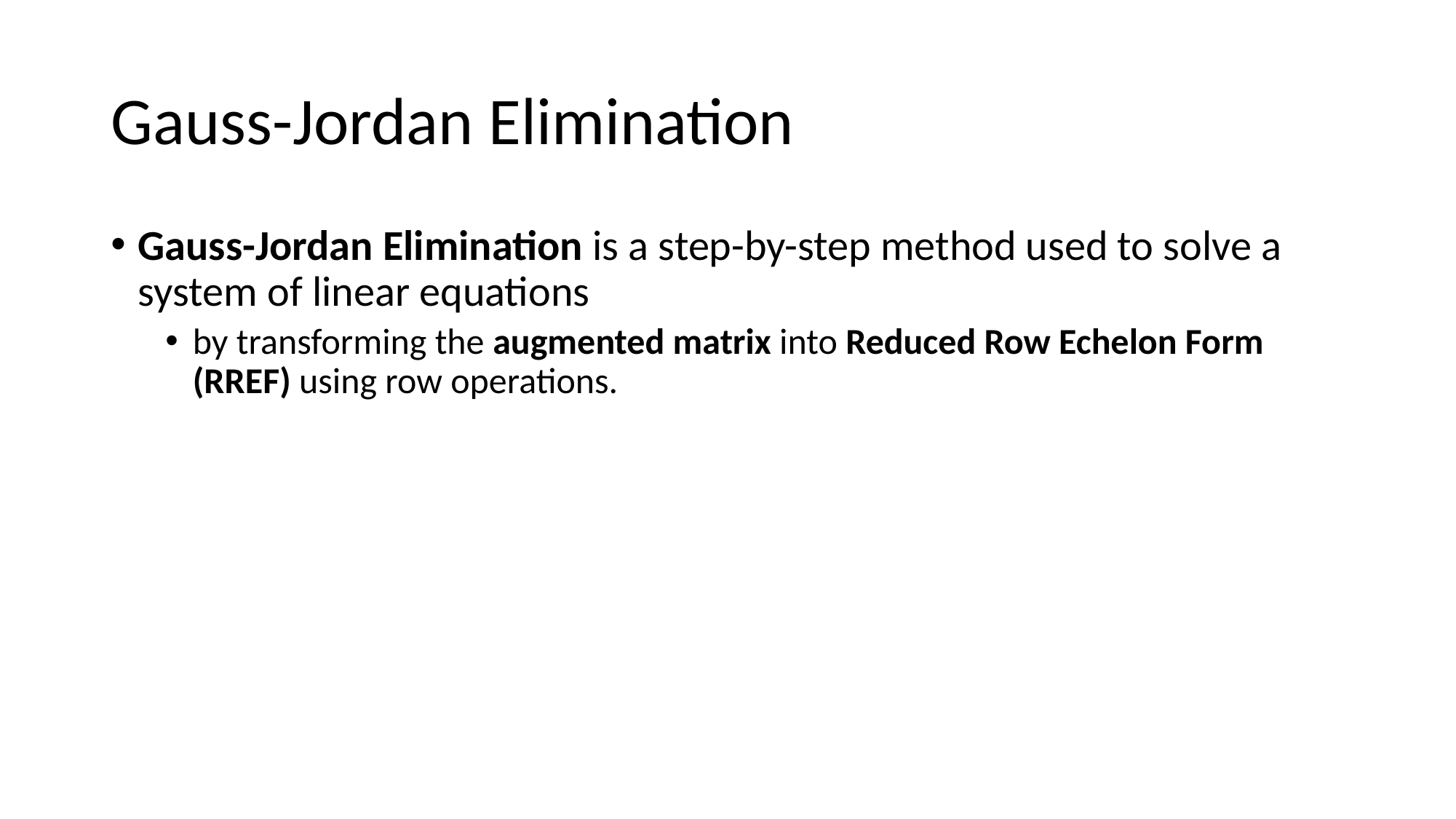

# Gauss-Jordan Elimination
Gauss-Jordan Elimination is a step-by-step method used to solve a system of linear equations
by transforming the augmented matrix into Reduced Row Echelon Form (RREF) using row operations.